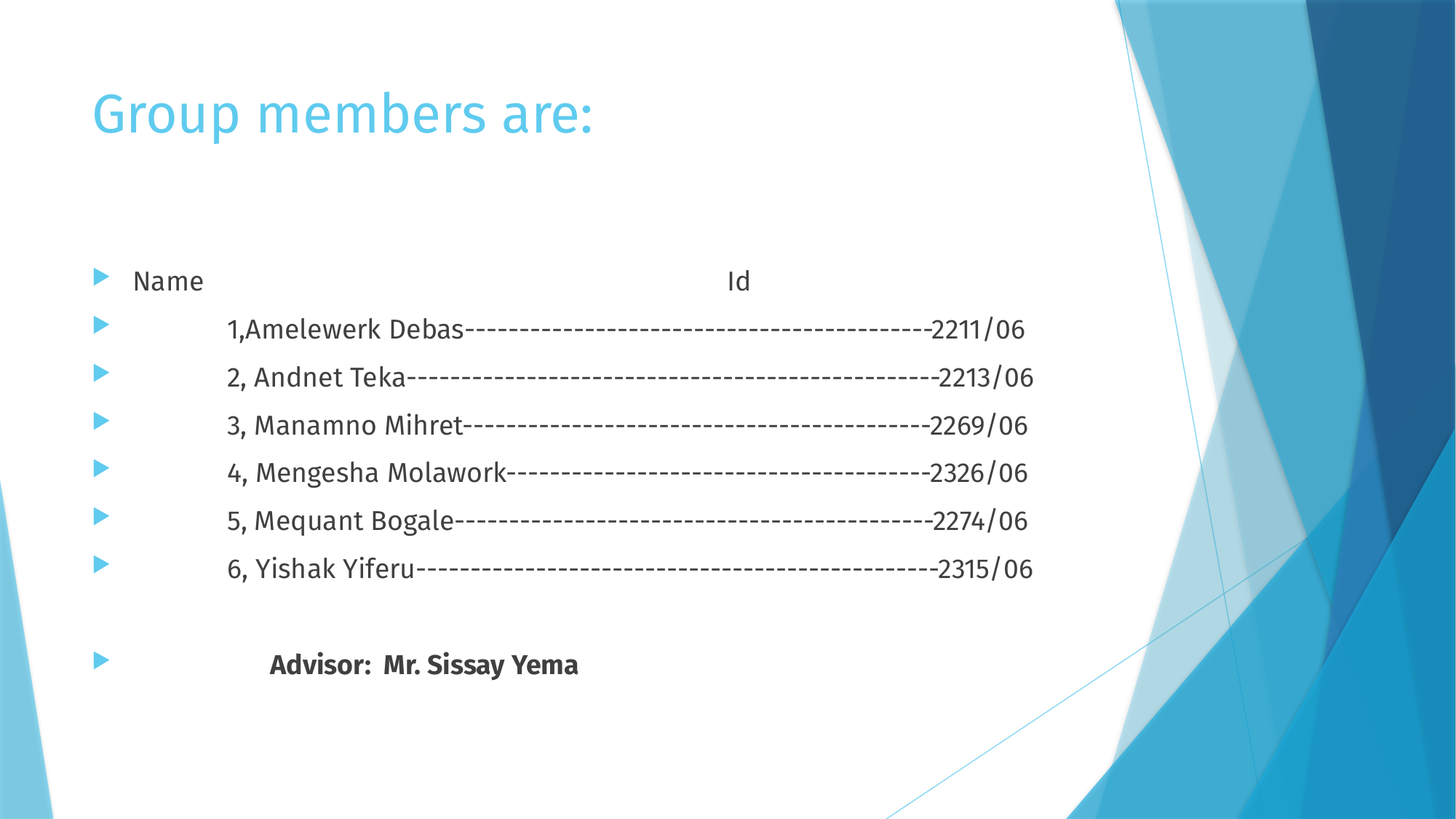

# Group members are:
Name                                                                        Id
             1,Amelewerk Debas-------------------------------------------2211/06
             2, Andnet Teka-------------------------------------------------2213/06
             3, Manamno Mihret-------------------------------------------2269/06
             4, Mengesha Molawork---------------------------------------2326/06
             5, Mequant Bogale--------------------------------------------2274/06
             6, Yishak Yiferu------------------------------------------------2315/06

                     Advisor:  Mr. Sissay Yema